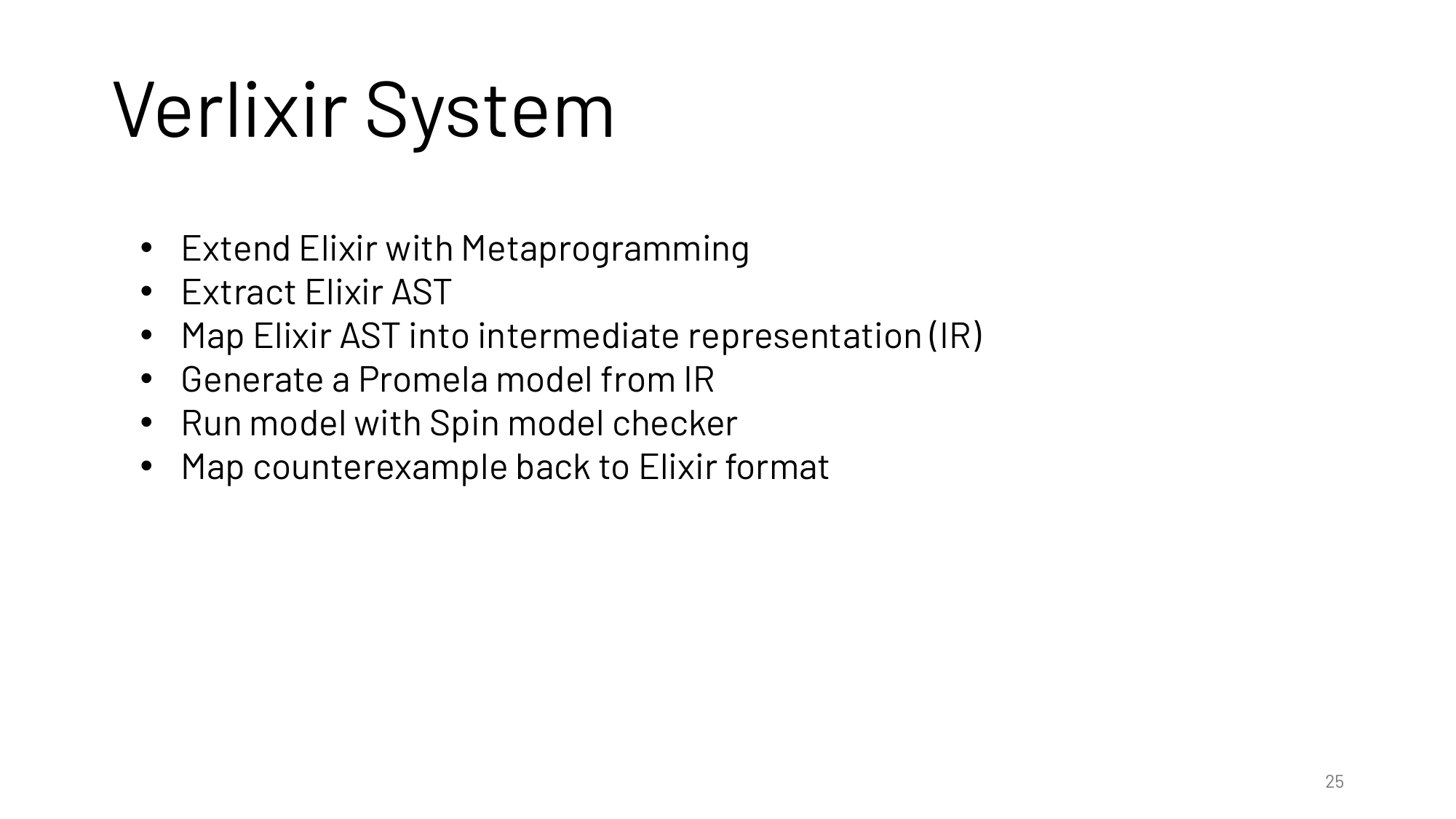

# Verlixir System
Extend Elixir with Metaprogramming
Extract Elixir AST
Map Elixir AST into intermediate representation (IR)
Generate a Promela model from IR
Run model with Spin model checker
Map counterexample back to Elixir format
25